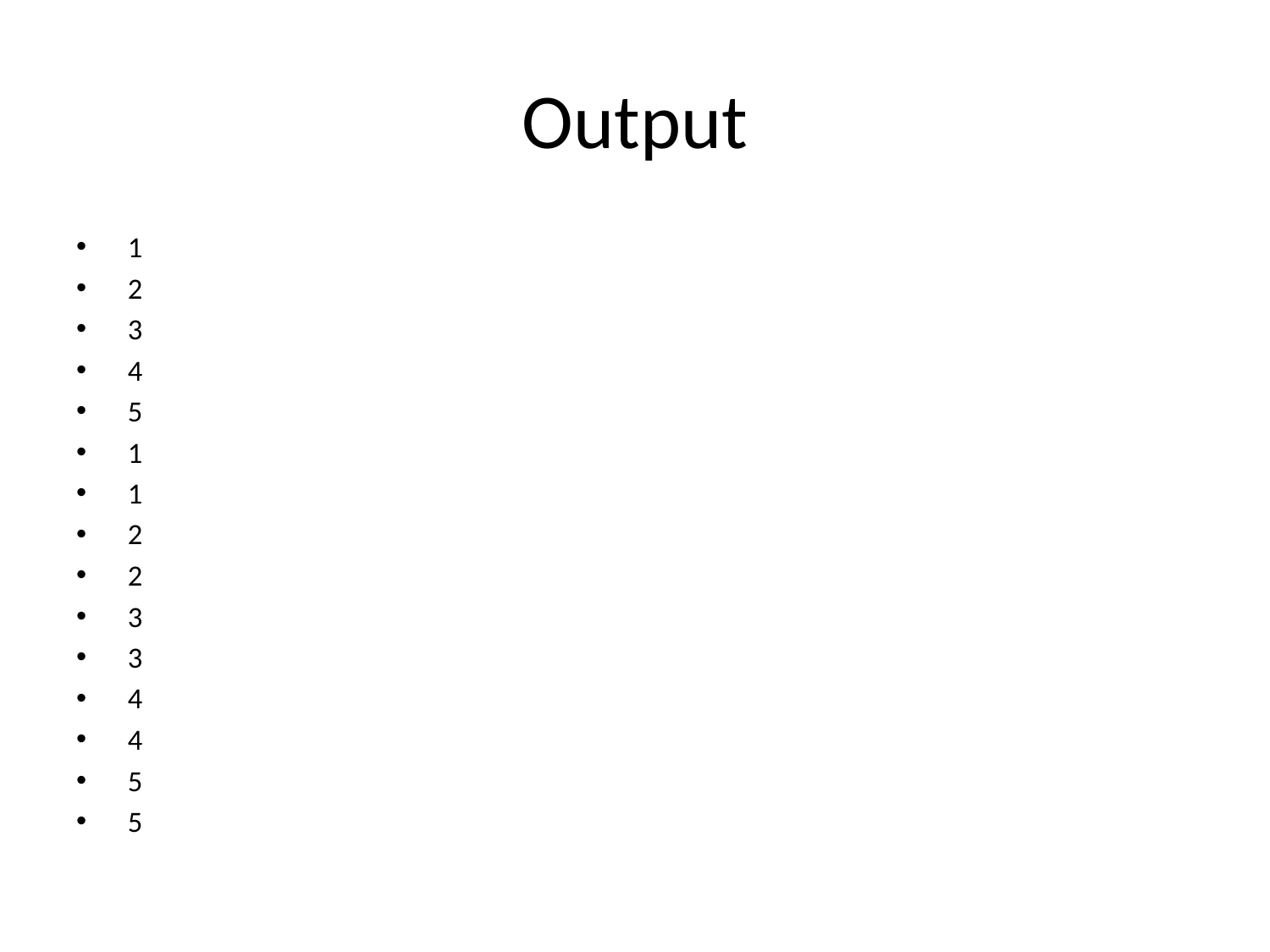

# Output
 1
 2
 3
 4
 5
 1
 1
 2
 2
 3
 3
 4
 4
 5
 5